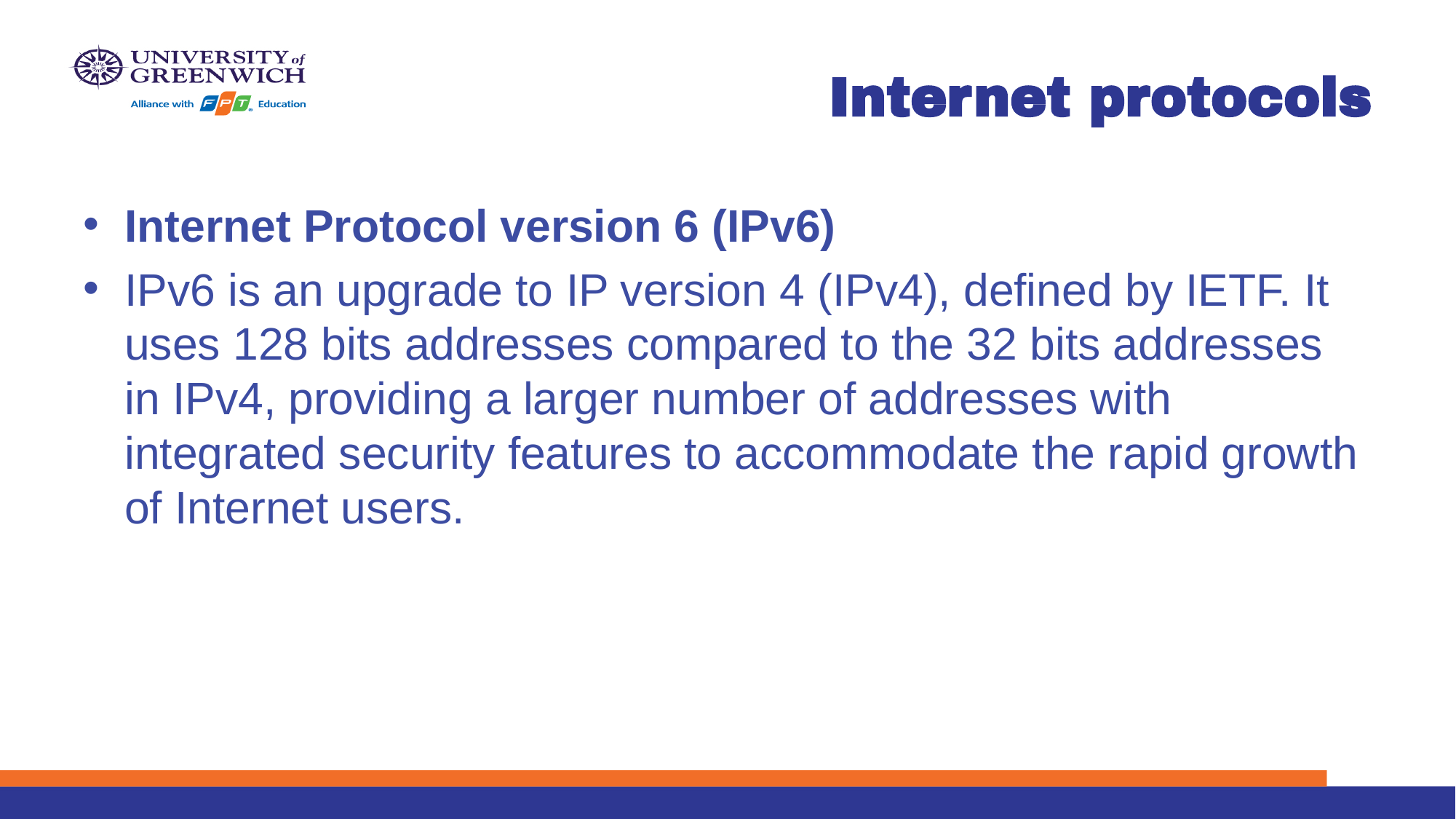

# Internet protocols
Internet Protocol version 6 (IPv6)
IPv6 is an upgrade to IP version 4 (IPv4), defined by IETF. It uses 128 bits addresses compared to the 32 bits addresses in IPv4, providing a larger number of addresses with integrated security features to accommodate the rapid growth of Internet users.